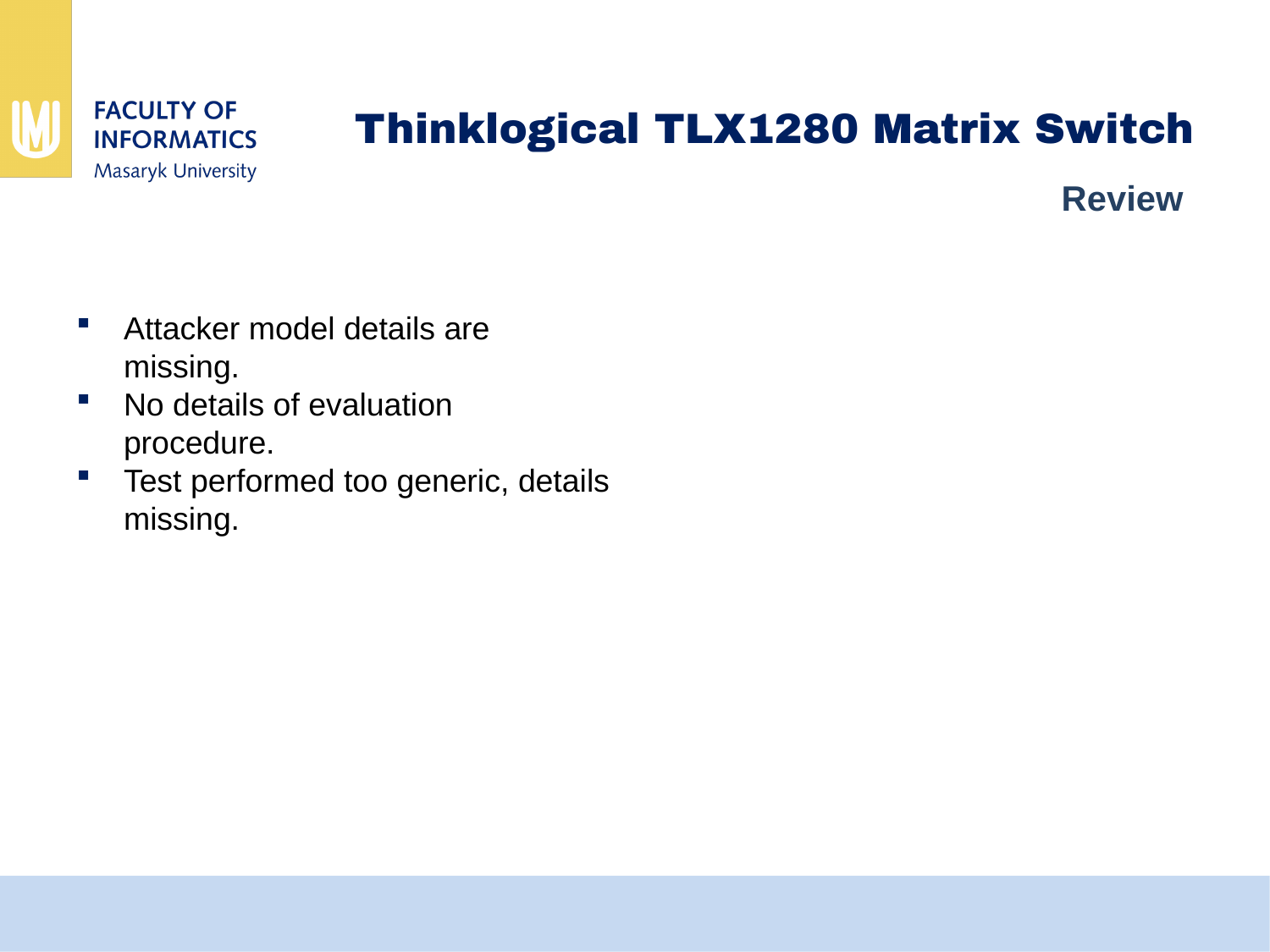

Thinklogical TLX1280 Matrix Switch
Review
Attacker model details are missing.
No details of evaluation procedure.
Test performed too generic, details missing.